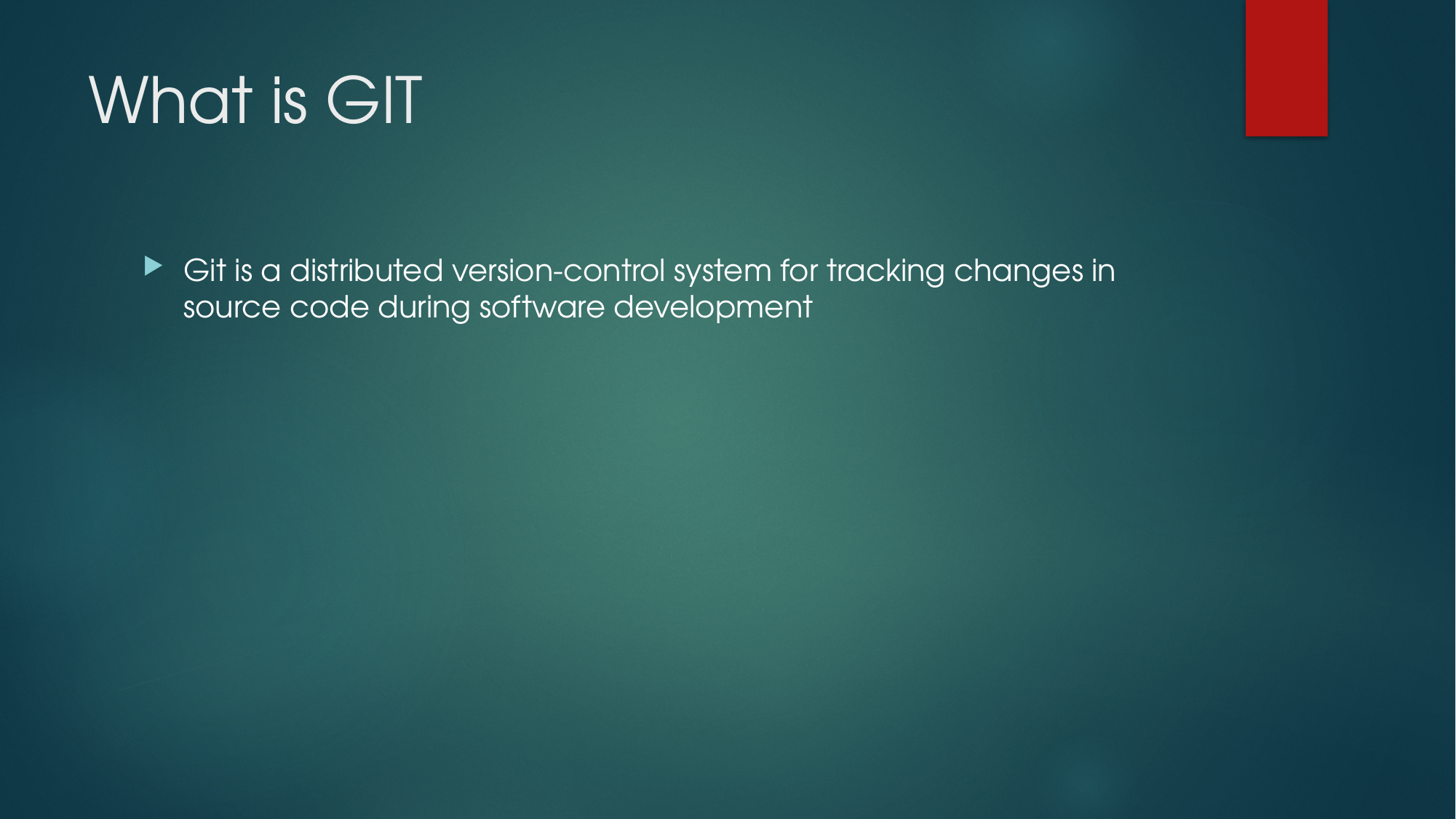

# What is GIT
Git is a distributed version-control system for tracking changes in source code during software development